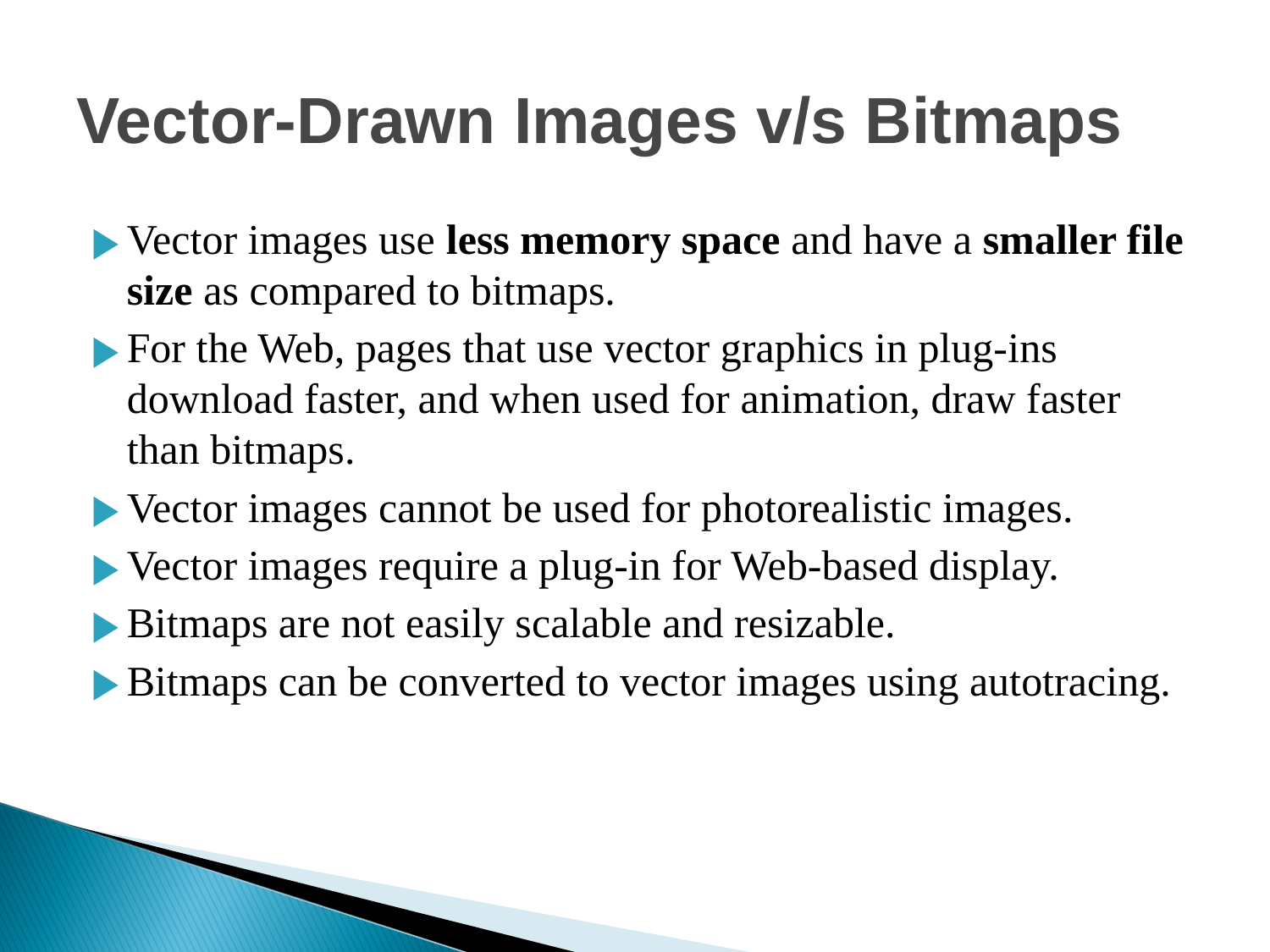

Vector-Drawn Images v/s Bitmaps
Vector images use less memory space and have a smaller file size as compared to bitmaps.
For the Web, pages that use vector graphics in plug-ins download faster, and when used for animation, draw faster than bitmaps.
Vector images cannot be used for photorealistic images.
Vector images require a plug-in for Web-based display.
Bitmaps are not easily scalable and resizable.
Bitmaps can be converted to vector images using autotracing.